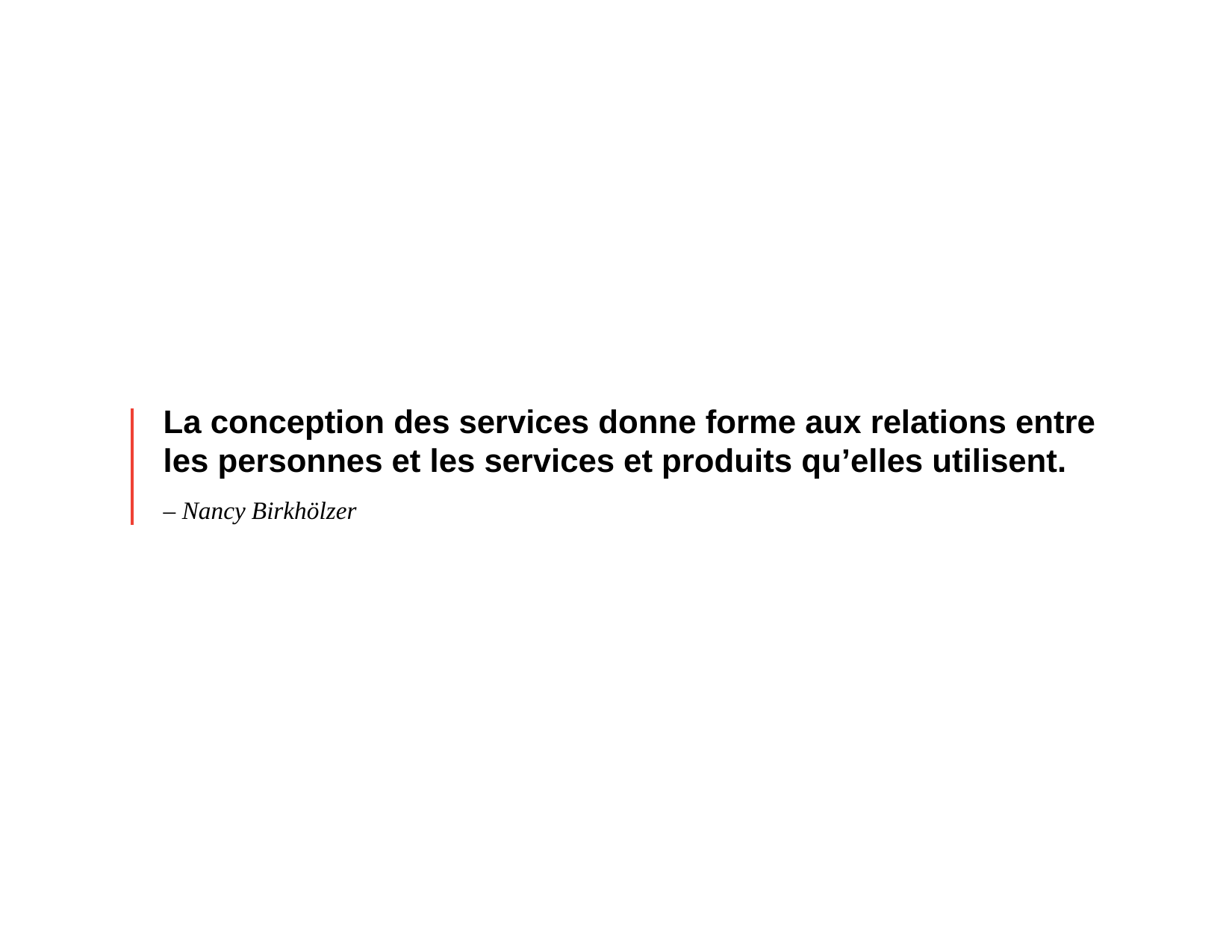

# La conception des services donne forme aux relations entre les personnes et les services et produits qu’elles utilisent.

– Nancy Birkhölzer